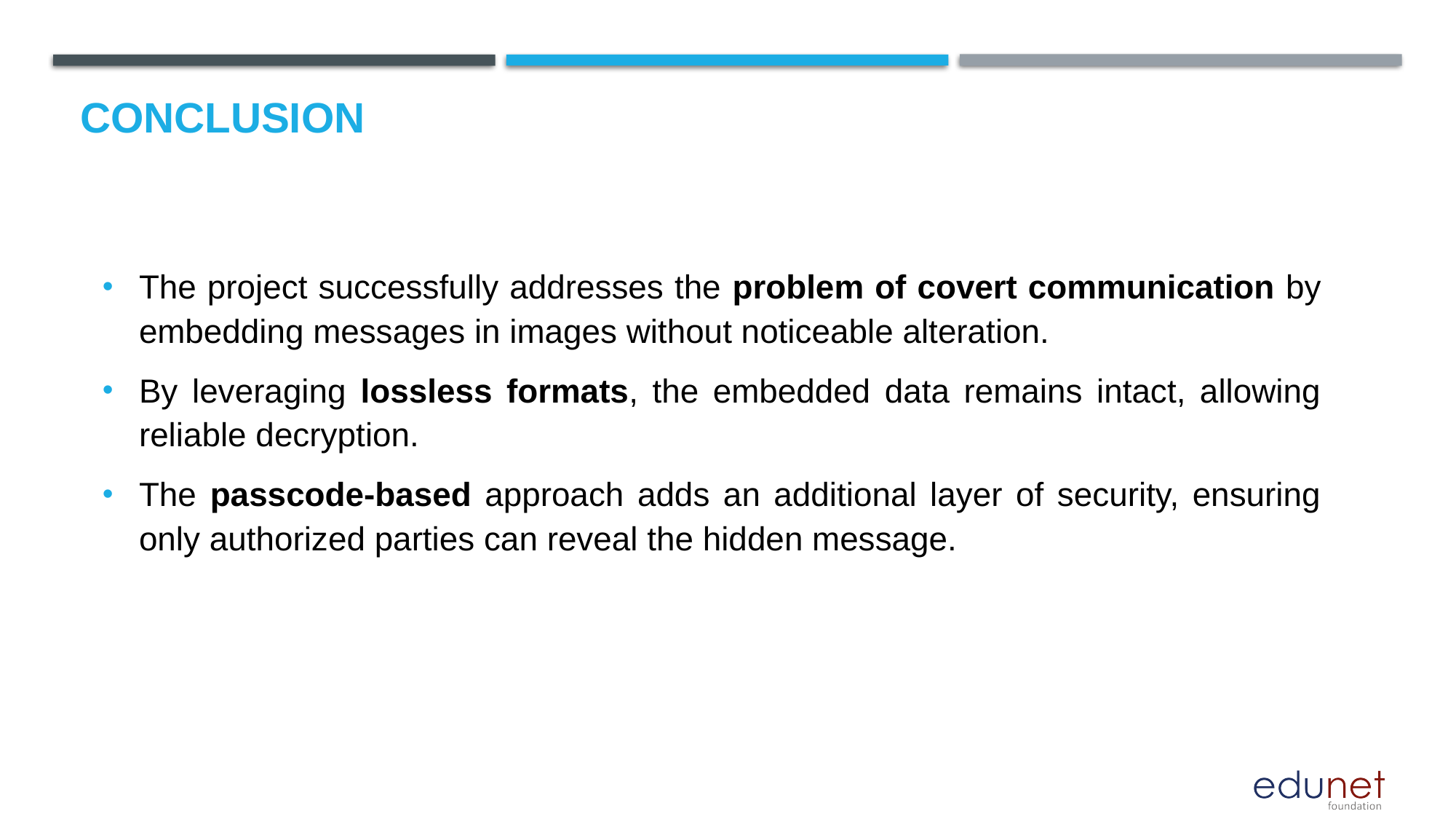

# Conclusion
The project successfully addresses the problem of covert communication by embedding messages in images without noticeable alteration.
By leveraging lossless formats, the embedded data remains intact, allowing reliable decryption.
The passcode-based approach adds an additional layer of security, ensuring only authorized parties can reveal the hidden message.